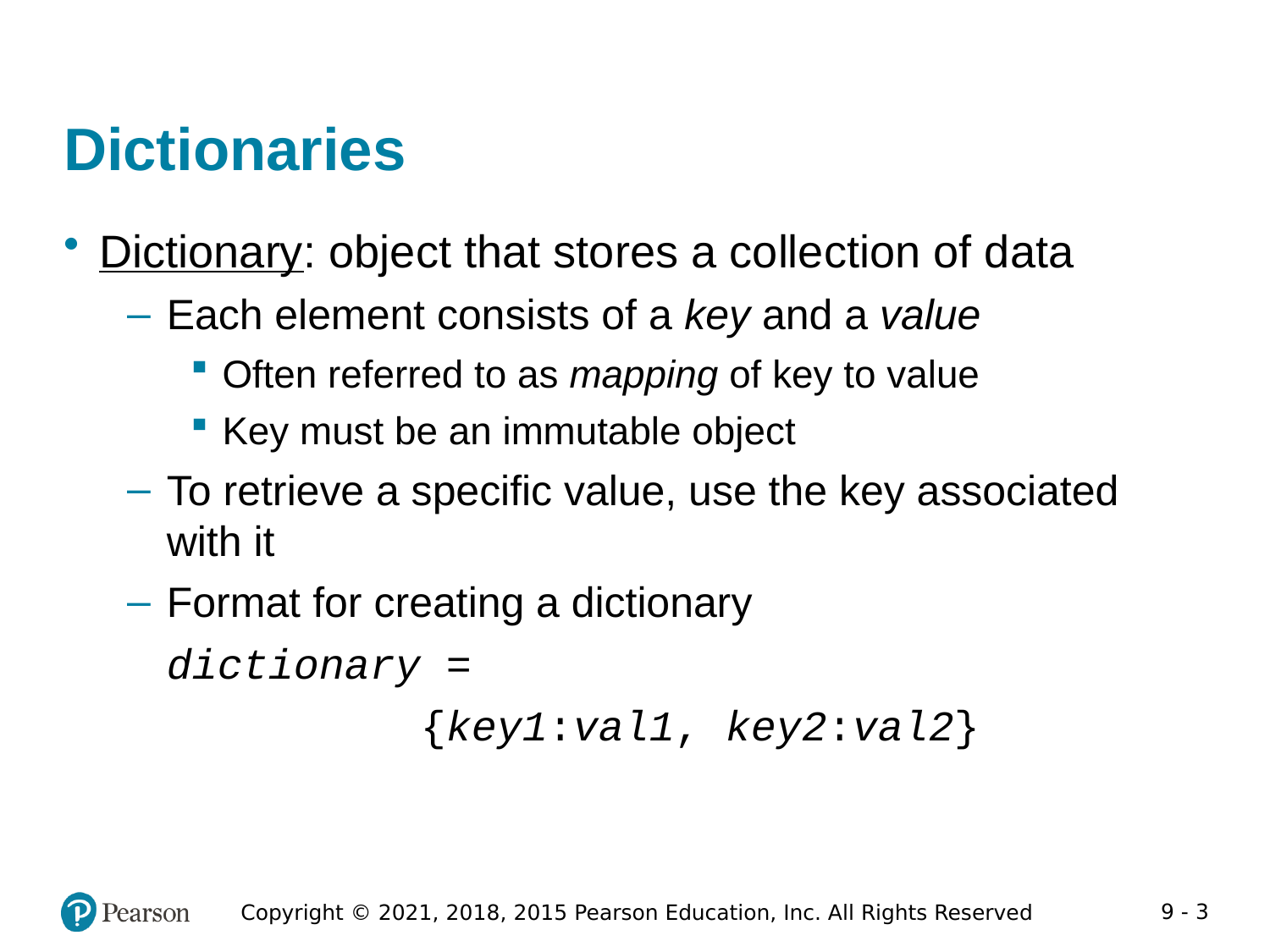

# Dictionaries
Dictionary: object that stores a collection of data
Each element consists of a key and a value
Often referred to as mapping of key to value
Key must be an immutable object
To retrieve a specific value, use the key associated with it
Format for creating a dictionary
	dictionary =
			{key1:val1, key2:val2}